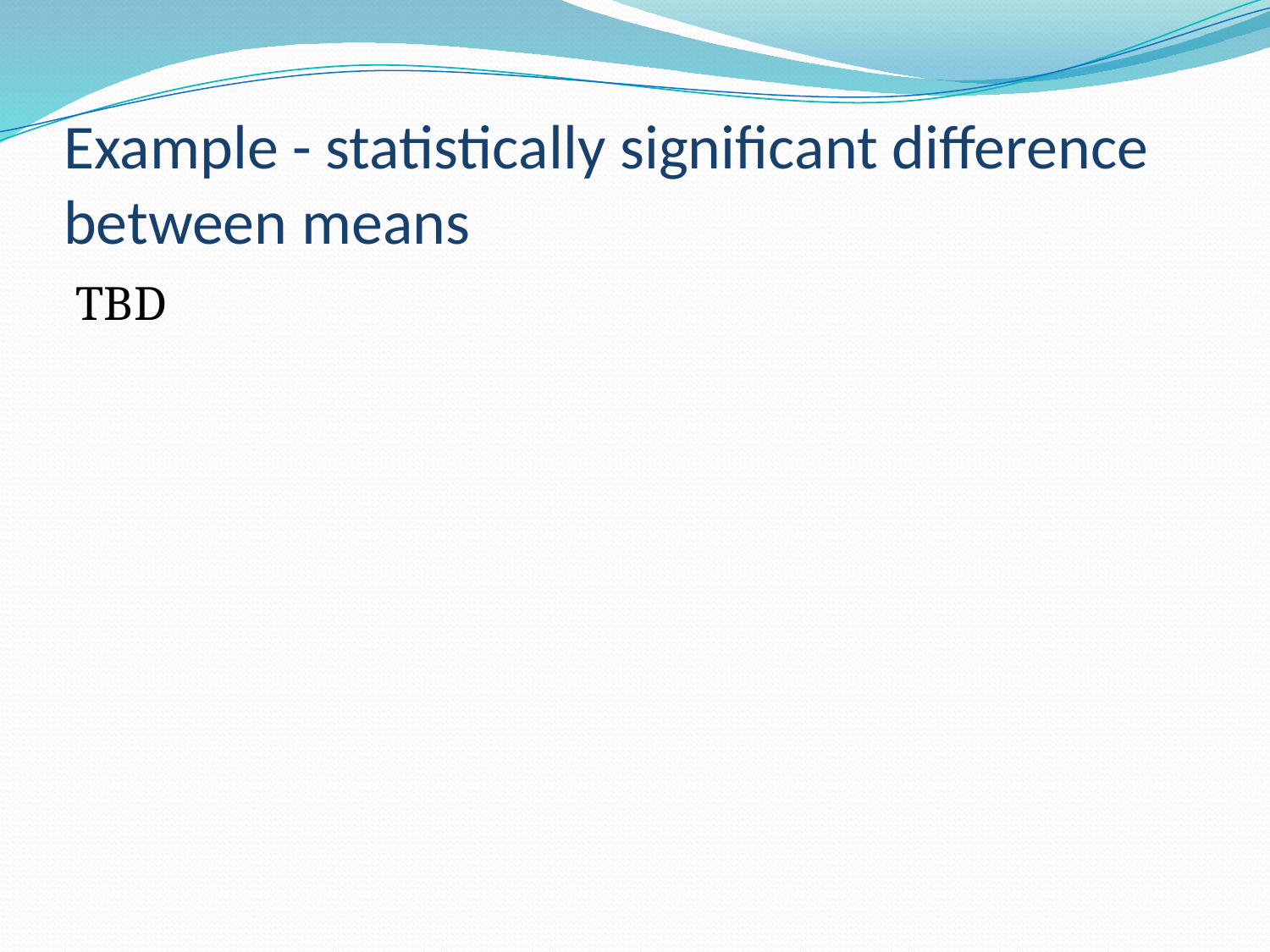

# Example - statistically significant difference between means
TBD